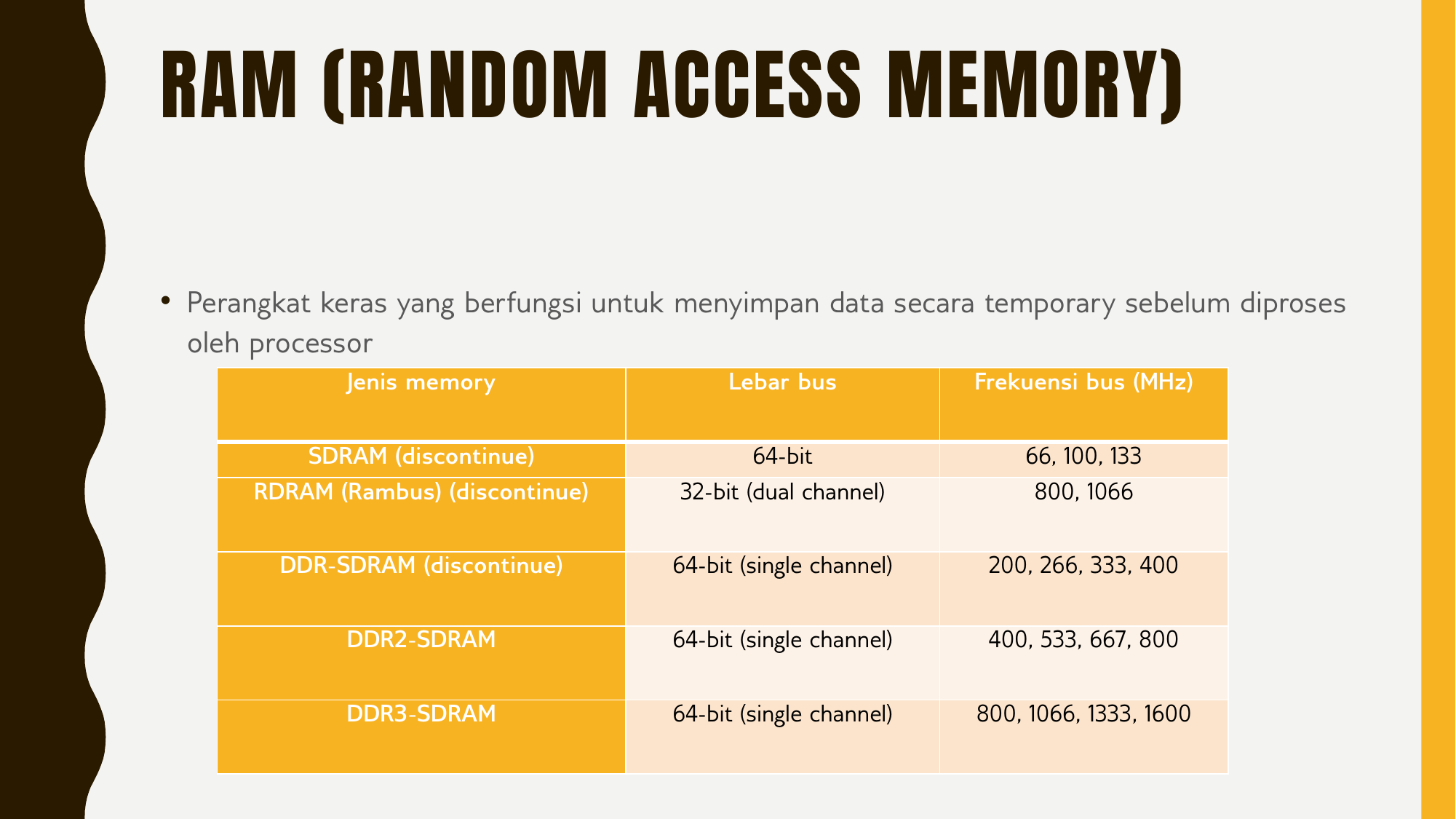

# Ram (random access memory)
Perangkat keras yang berfungsi untuk menyimpan data secara temporary sebelum diproses oleh processor

| Jenis memory | Lebar bus | Frekuensi bus (MHz) |
| --- | --- | --- |
| SDRAM (discontinue) | 64-bit | 66, 100, 133 |
| RDRAM (Rambus) (discontinue) | 32-bit (dual channel) | 800, 1066 |
| DDR-SDRAM (discontinue) | 64-bit (single channel) | 200, 266, 333, 400 |
| DDR2-SDRAM | 64-bit (single channel) | 400, 533, 667, 800 |
| DDR3-SDRAM | 64-bit (single channel) | 800, 1066, 1333, 1600 |